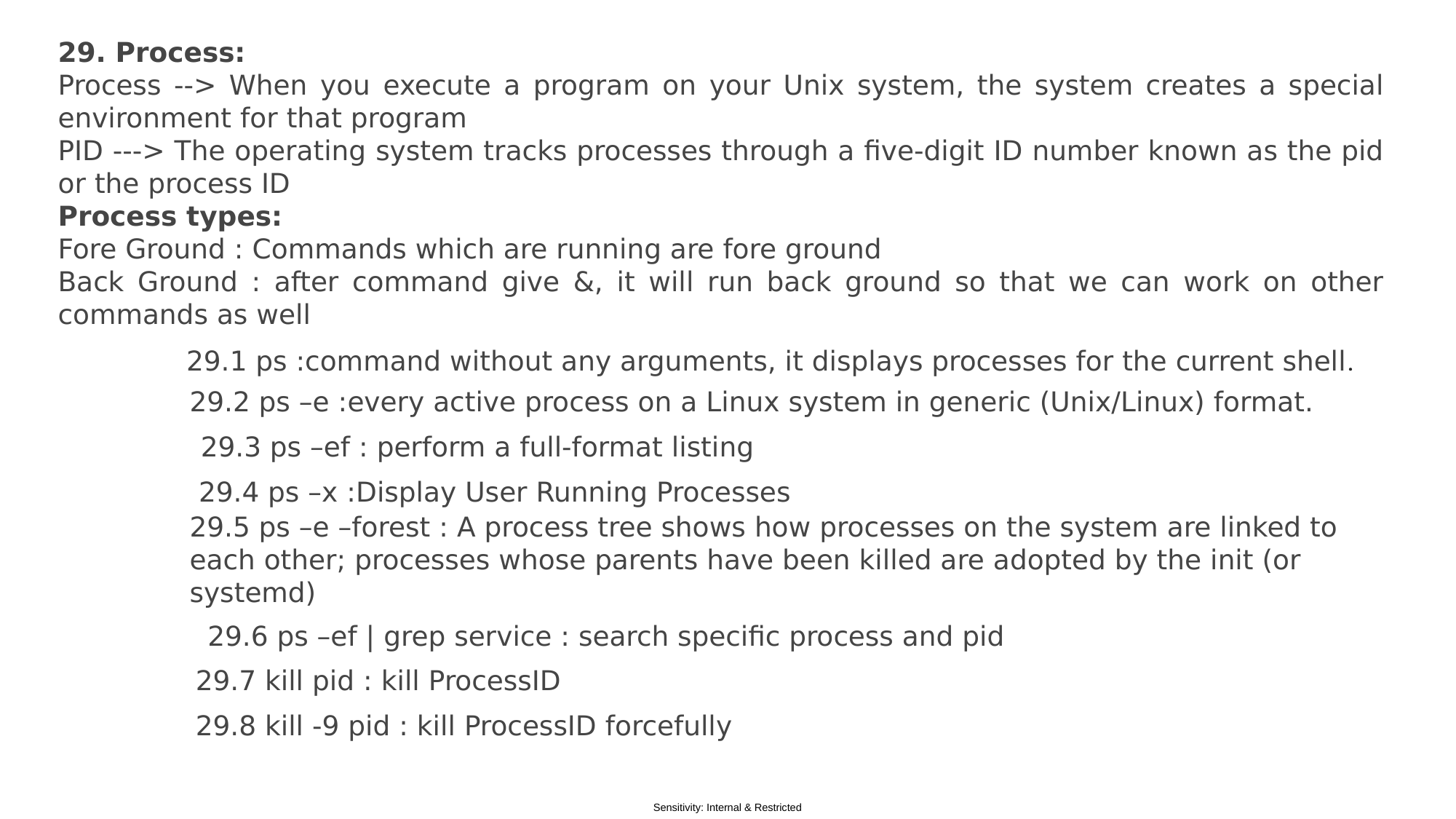

29. Process:
Process --> When you execute a program on your Unix system, the system creates a special environment for that program
PID ---> The operating system tracks processes through a five-digit ID number known as the pid or the process ID
Process types:
Fore Ground : Commands which are running are fore ground
Back Ground : after command give &, it will run back ground so that we can work on other commands as well
 29.1 ps :command without any arguments, it displays processes for the current shell.
29.2 ps –e :every active process on a Linux system in generic (Unix/Linux) format.
29.3 ps –ef : perform a full-format listing
29.4 ps –x :Display User Running Processes
29.5 ps –e –forest : A process tree shows how processes on the system are linked to each other; processes whose parents have been killed are adopted by the init (or systemd)
29.6 ps –ef | grep service : search specific process and pid
29.7 kill pid : kill ProcessID
29.8 kill -9 pid : kill ProcessID forcefully